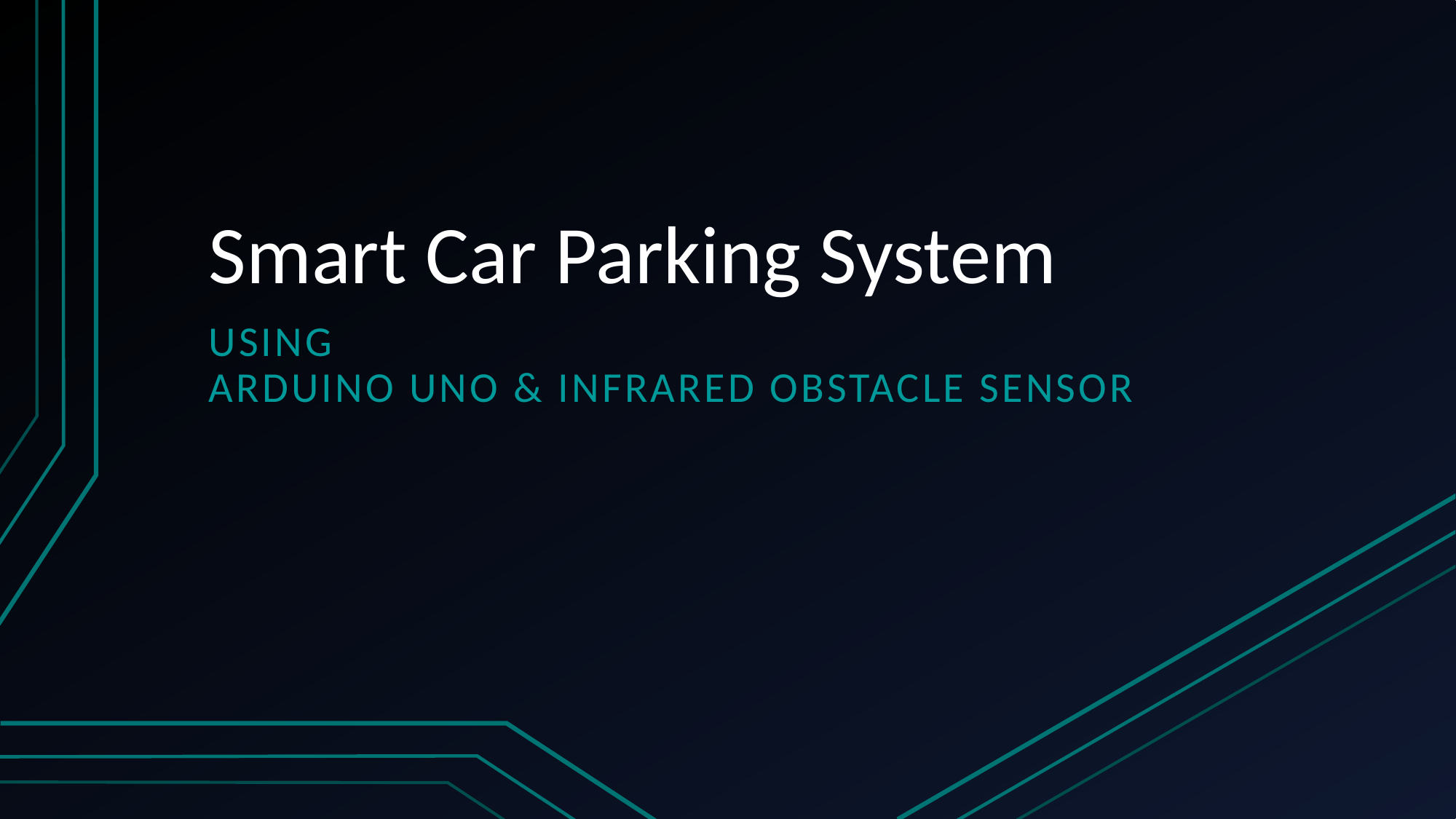

# Smart Car Parking System
using
Arduino uno & infrared obstacle sensor